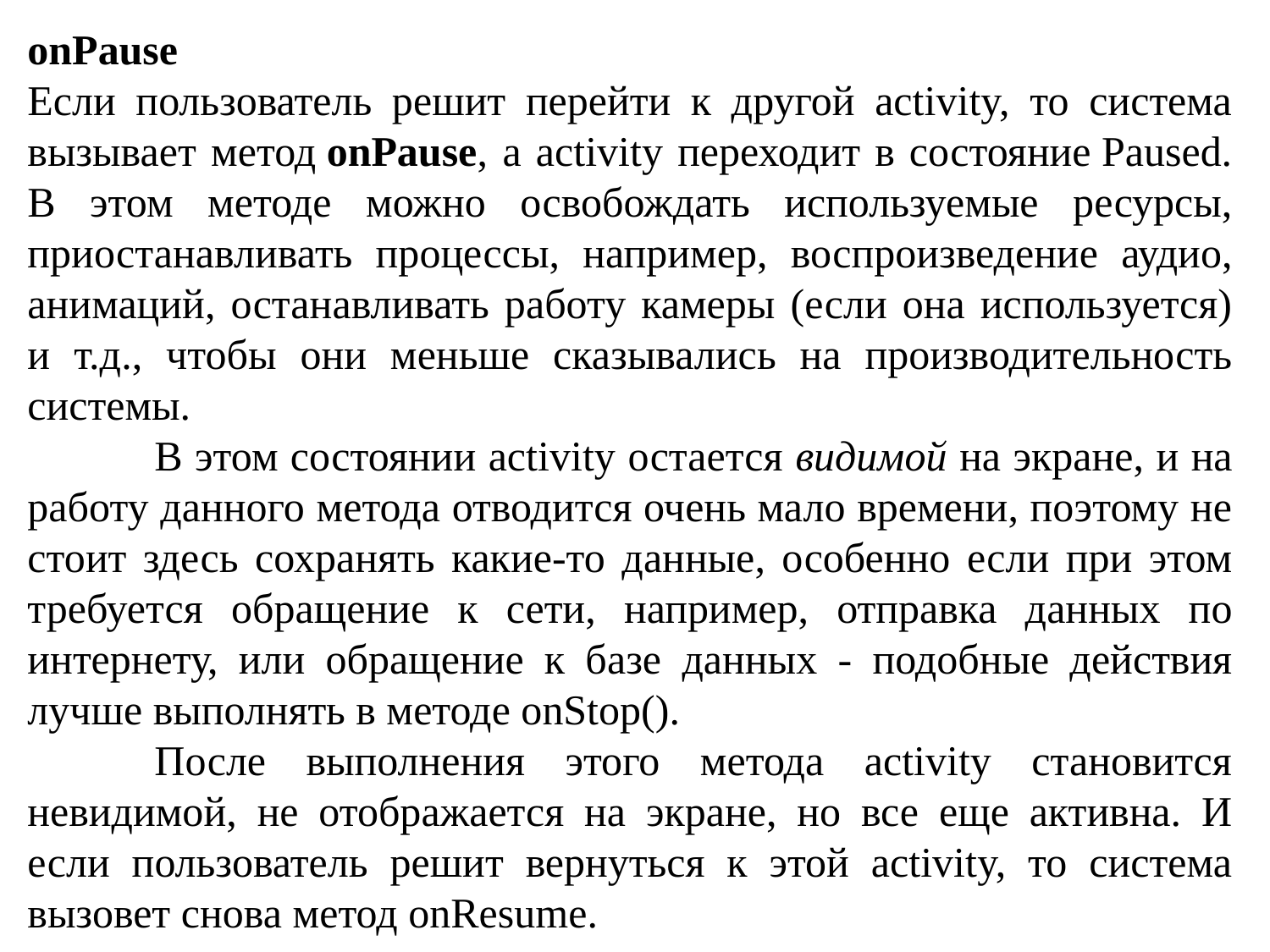

onPause
Если пользователь решит перейти к другой activity, то система вызывает метод onPause, а activity переходит в состояние Paused. В этом методе можно освобождать используемые ресурсы, приостанавливать процессы, например, воспроизведение аудио, анимаций, останавливать работу камеры (если она используется) и т.д., чтобы они меньше сказывались на производительность системы.
	В этом состоянии activity остается видимой на экране, и на работу данного метода отводится очень мало времени, поэтому не стоит здесь сохранять какие-то данные, особенно если при этом требуется обращение к сети, например, отправка данных по интернету, или обращение к базе данных - подобные действия лучше выполнять в методе onStop().
	После выполнения этого метода activity становится невидимой, не отображается на экране, но все еще активна. И если пользователь решит вернуться к этой activity, то система вызовет снова метод onResume.